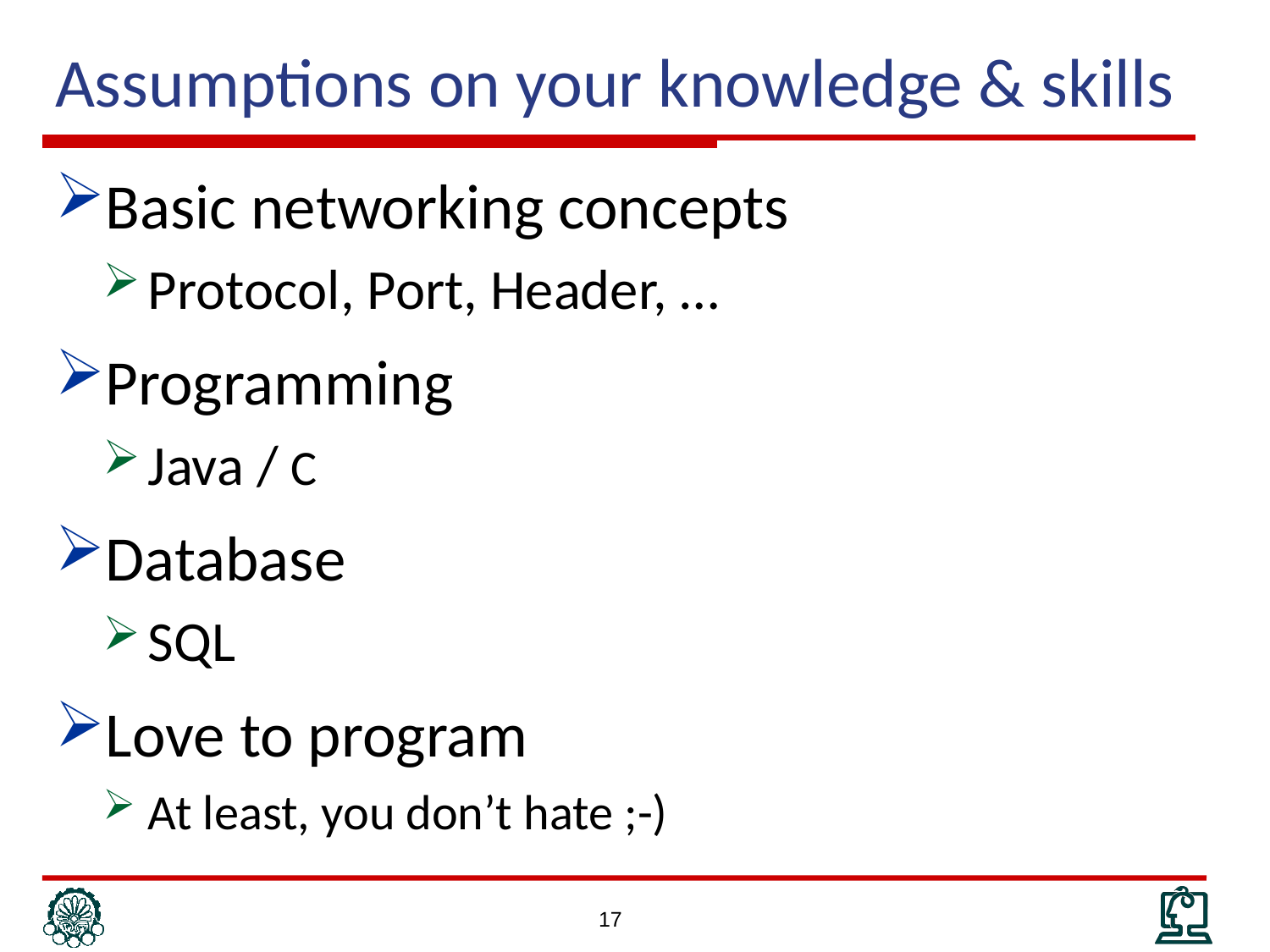

# Assumptions on your knowledge & skills
Basic networking concepts
Protocol, Port, Header, …
Programming
Java / C
Database
SQL
Love to program
At least, you don’t hate ;-)
17